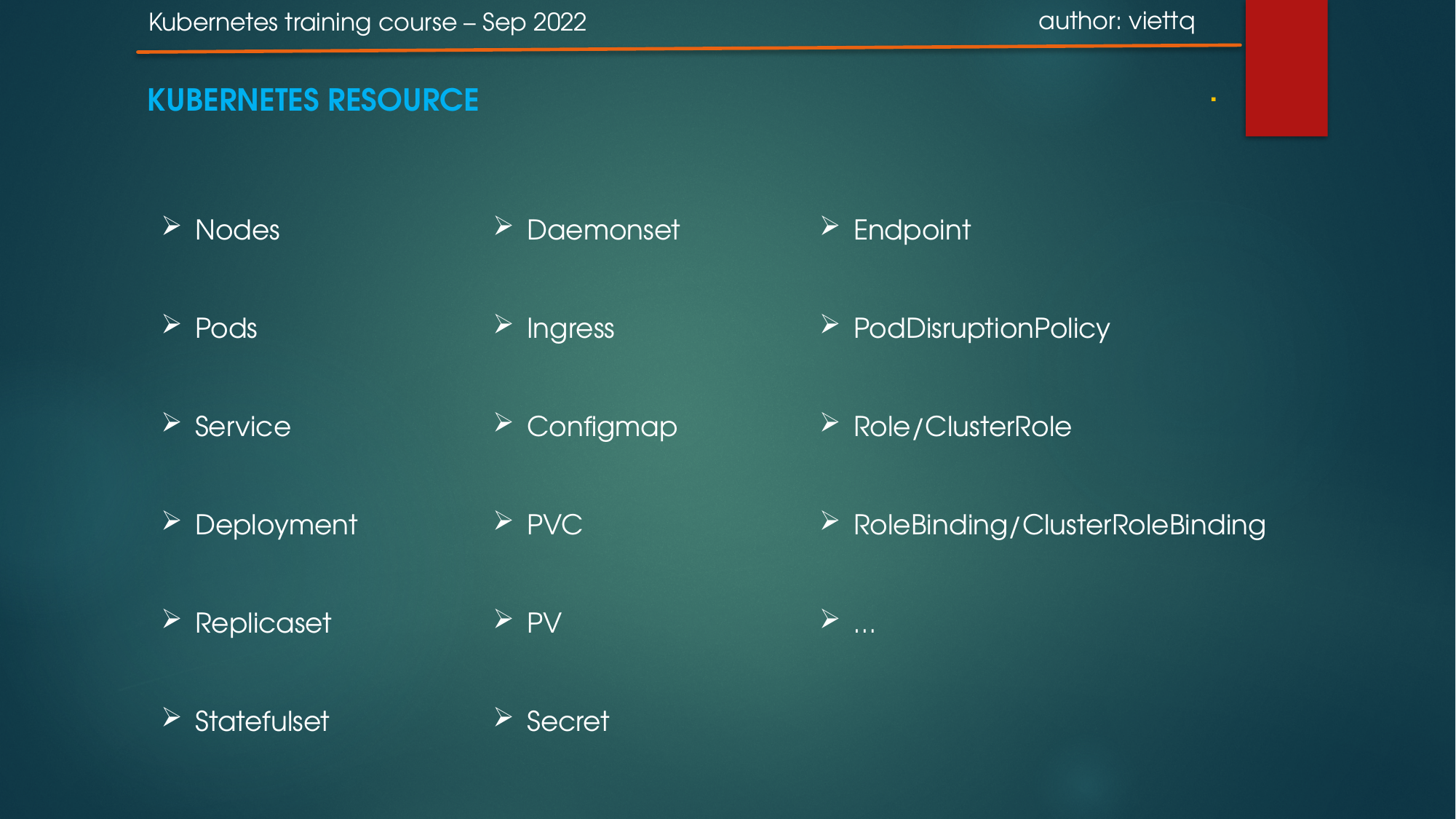

author: viettq
Kubernetes training course – Sep 2022
.
Kubernetes resource

Nodes
Pods
Service
Deployment
Replicaset
Statefulset
Daemonset
Ingress
Configmap
PVC
PV
Secret
Endpoint
PodDisruptionPolicy
Role/ClusterRole
RoleBinding/ClusterRoleBinding
…